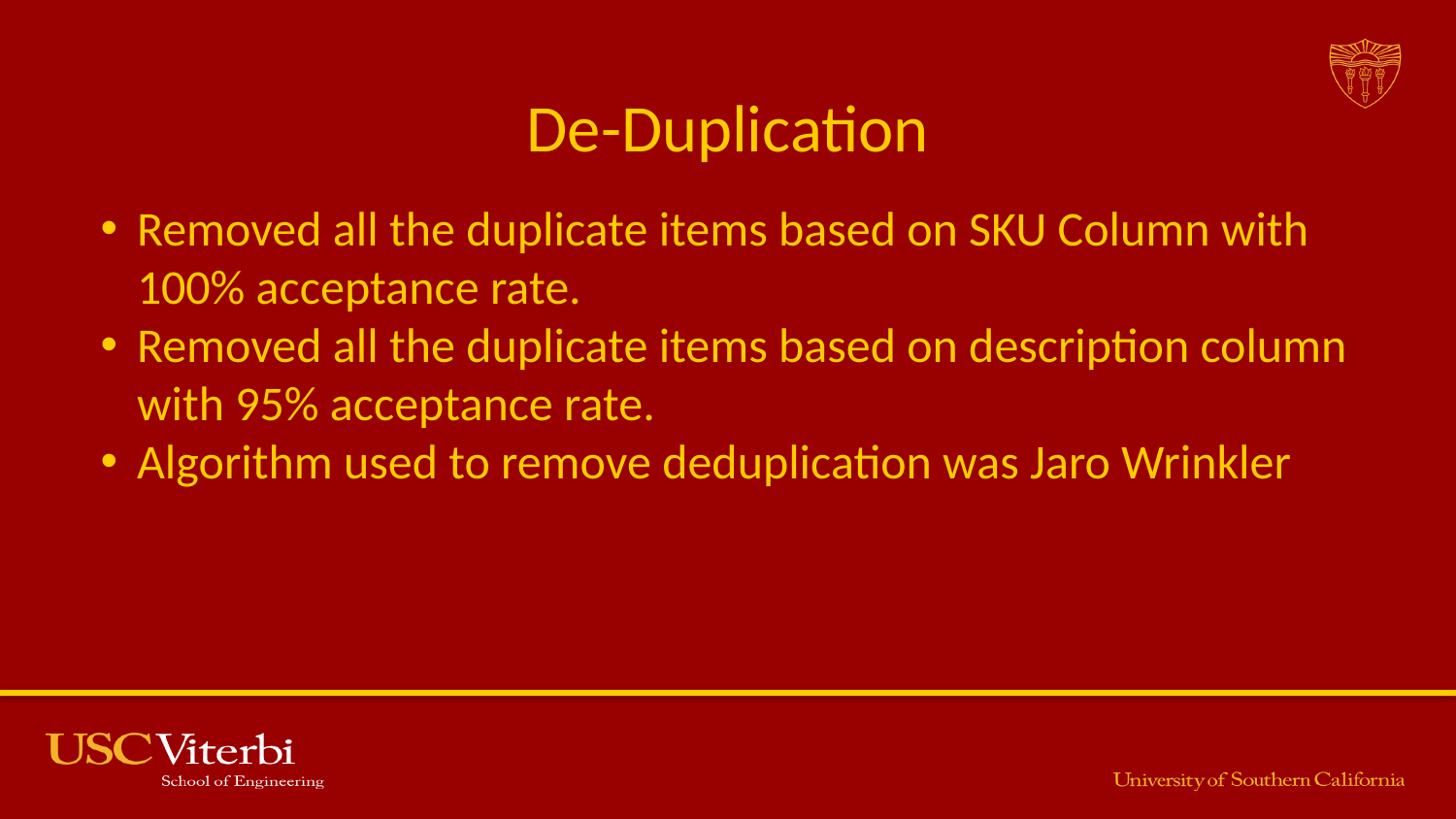

# De-Duplication
Removed all the duplicate items based on SKU Column with 100% acceptance rate.
Removed all the duplicate items based on description column with 95% acceptance rate.
Algorithm used to remove deduplication was Jaro Wrinkler